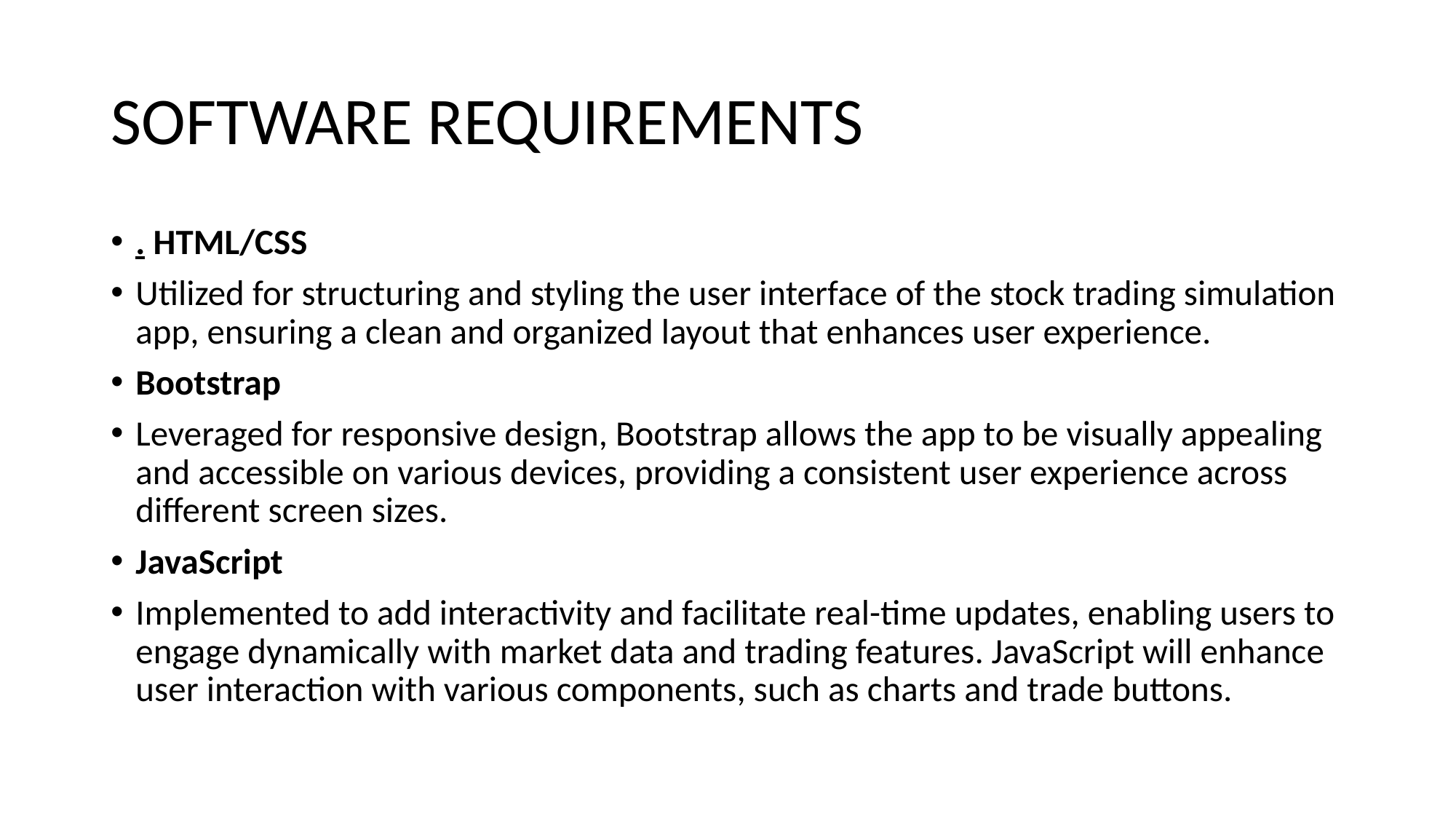

# SOFTWARE REQUIREMENTS
. HTML/CSS
Utilized for structuring and styling the user interface of the stock trading simulation app, ensuring a clean and organized layout that enhances user experience.
Bootstrap
Leveraged for responsive design, Bootstrap allows the app to be visually appealing and accessible on various devices, providing a consistent user experience across different screen sizes.
JavaScript
Implemented to add interactivity and facilitate real-time updates, enabling users to engage dynamically with market data and trading features. JavaScript will enhance user interaction with various components, such as charts and trade buttons.